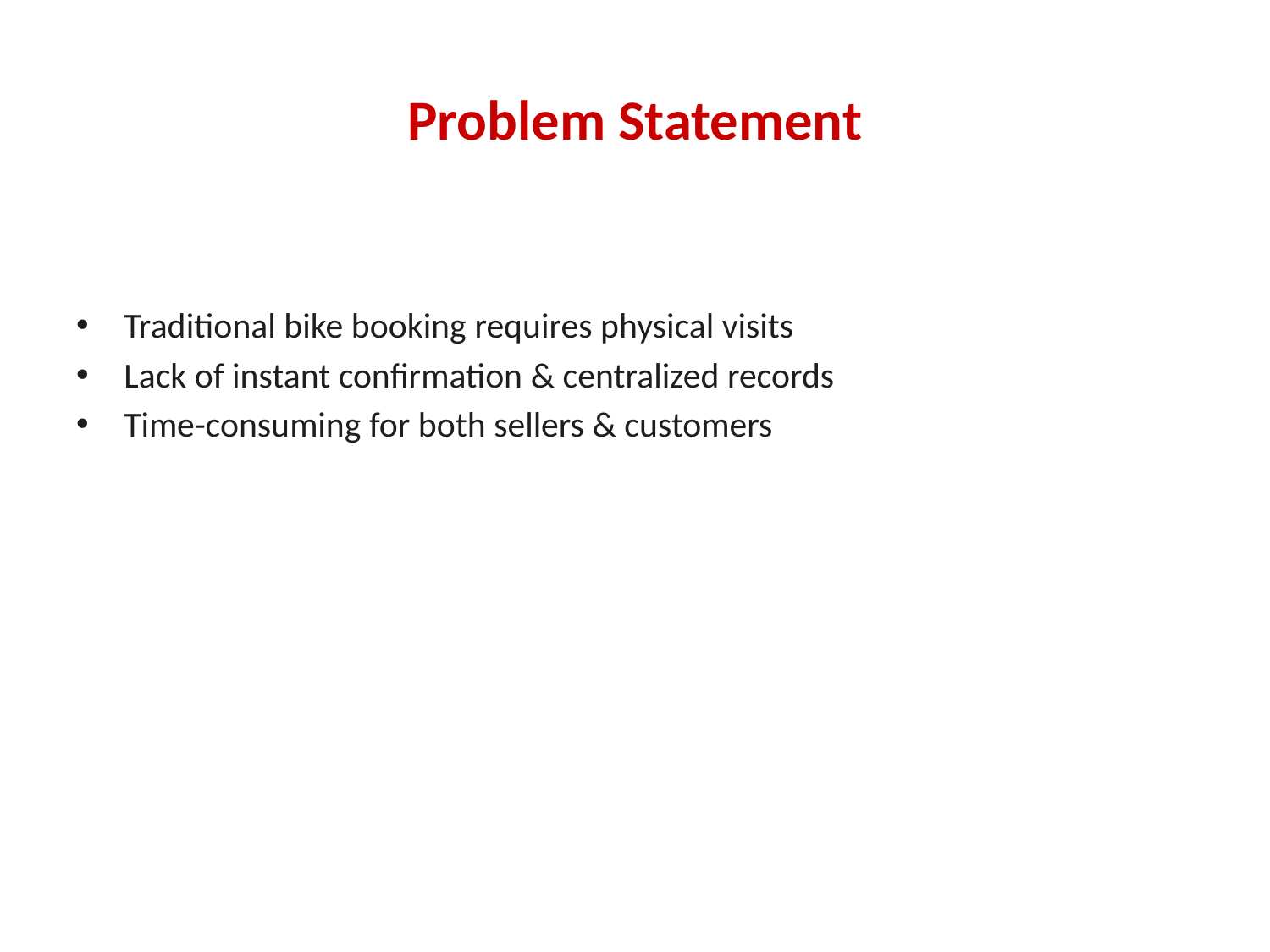

# Problem Statement

Traditional bike booking requires physical visits
Lack of instant confirmation & centralized records
Time-consuming for both sellers & customers